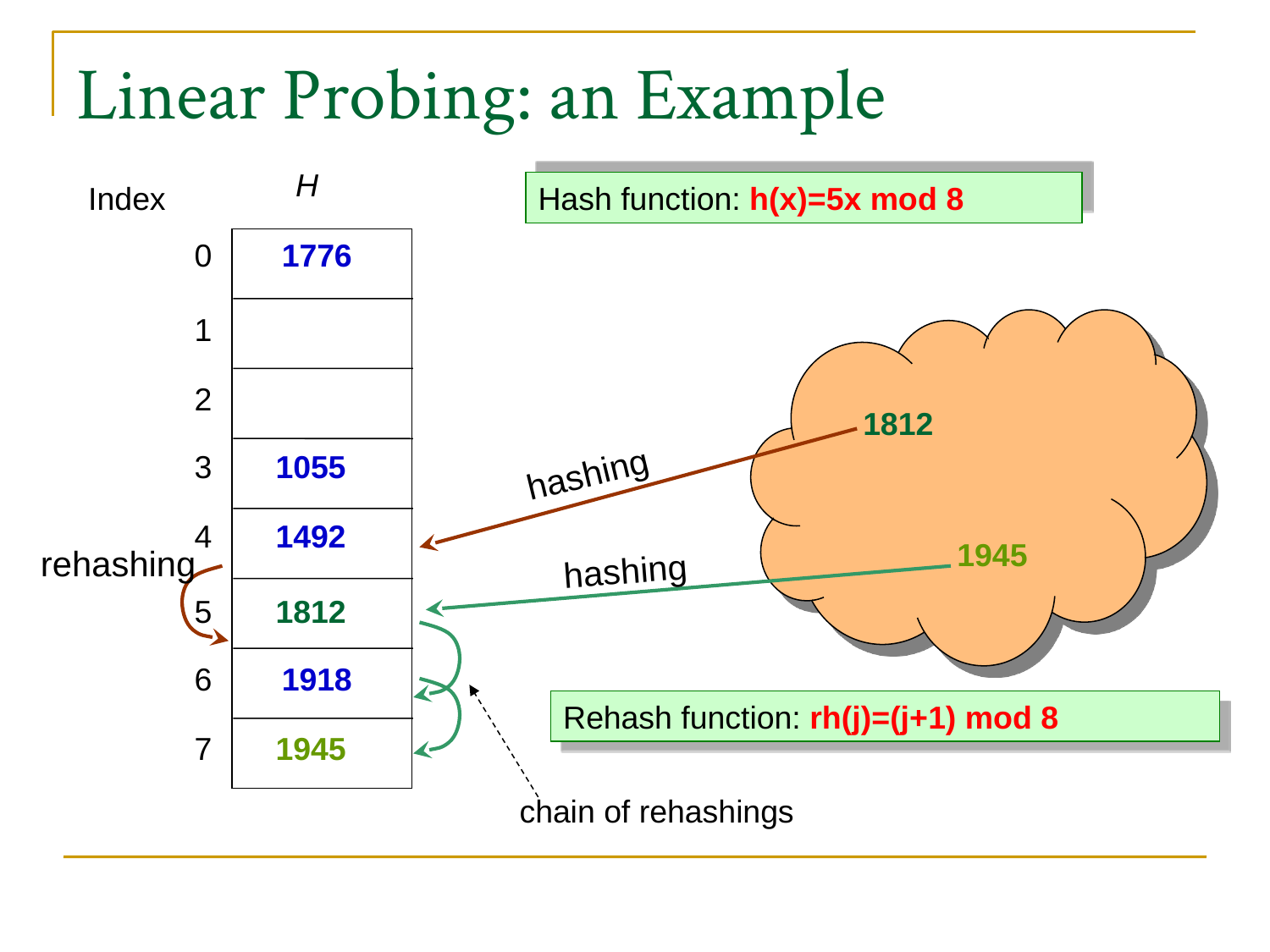

# Linear Probing: an Example
H
Index
Hash function: h(x)=5x mod 8
0

1776

1

2
1812

3
1055
hashing

4
1492
1945
rehashing
hashing

5
1812

6
1918

Rehash function: rh(j)=(j+1) mod 8

7
1945
chain of rehashings